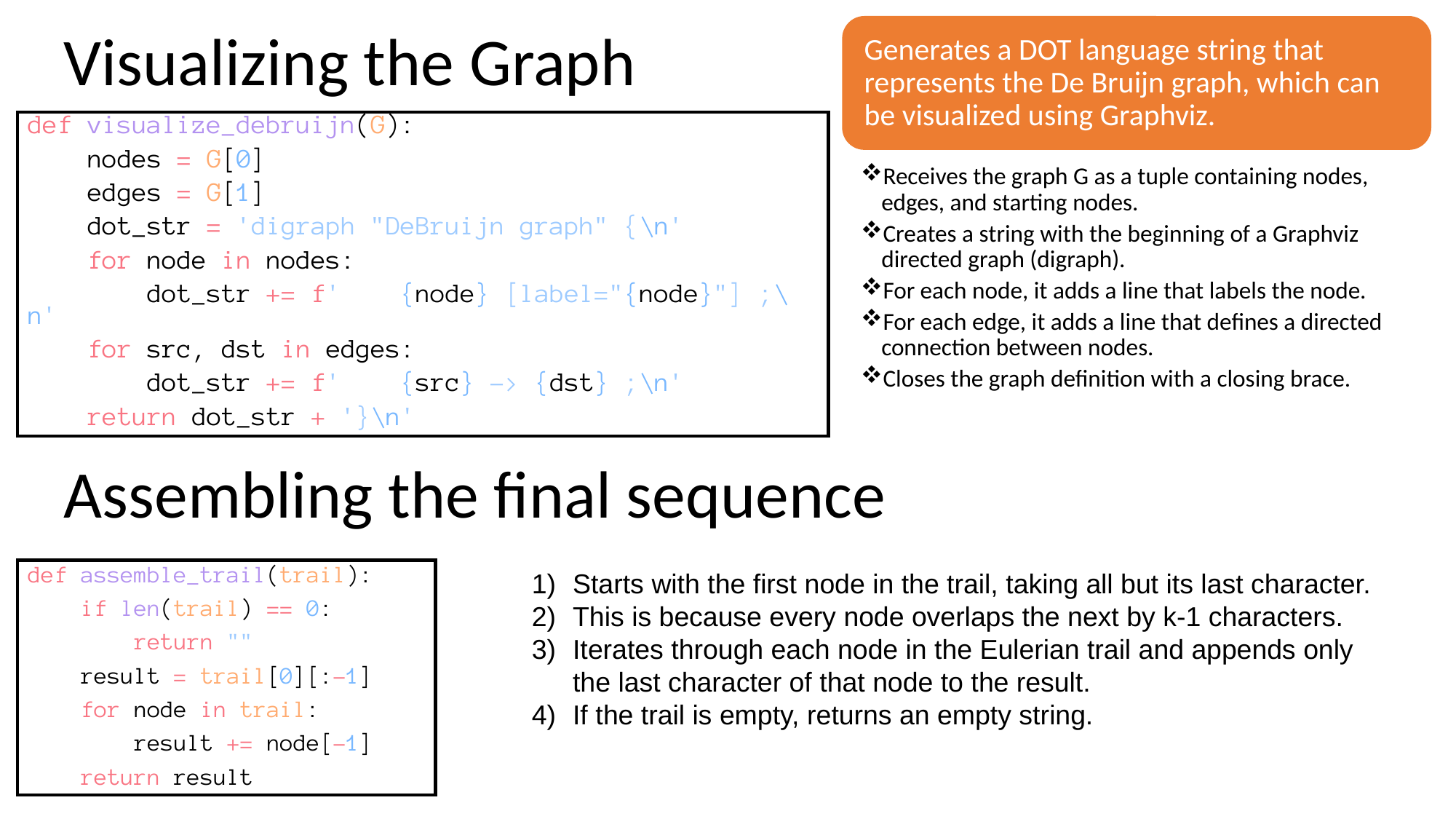

# Visualizing the Graph
Generates a DOT language string that represents the De Bruijn graph, which can be visualized using Graphviz.
Receives the graph G as a tuple containing nodes, edges, and starting nodes.
Creates a string with the beginning of a Graphviz directed graph (digraph).
For each node, it adds a line that labels the node.
For each edge, it adds a line that defines a directed connection between nodes.
Closes the graph definition with a closing brace.
def visualize_debruijn(G):
    nodes = G[0]
    edges = G[1]
    dot_str = 'digraph "DeBruijn graph" {\n'
    for node in nodes:
        dot_str += f'    {node} [label="{node}"] ;\n'
    for src, dst in edges:
        dot_str += f'    {src} -> {dst} ;\n'
    return dot_str + '}\n'
Assembling the final sequence
def assemble_trail(trail):
    if len(trail) == 0:
        return ""
    result = trail[0][:-1]
    for node in trail:
        result += node[-1]
    return result
Starts with the first node in the trail, taking all but its last character.
This is because every node overlaps the next by k-1 characters.
Iterates through each node in the Eulerian trail and appends only the last character of that node to the result.
If the trail is empty, returns an empty string.